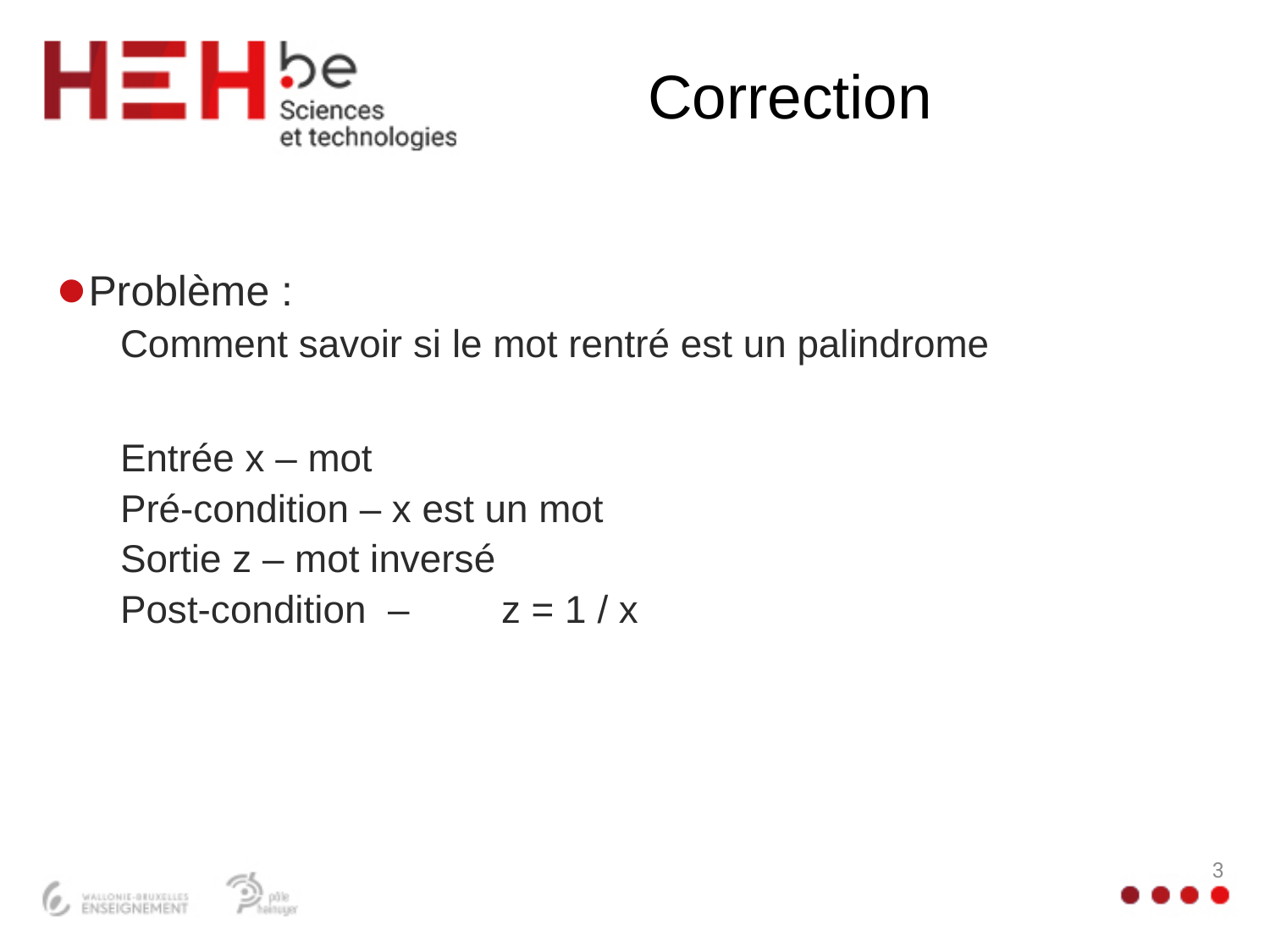

# Correction
Problème :
Comment savoir si le mot rentré est un palindrome

Entrée x – mot
Pré-condition – x est un mot
Sortie z – mot inversé
Post-condition  – 	z = 1 / x

3